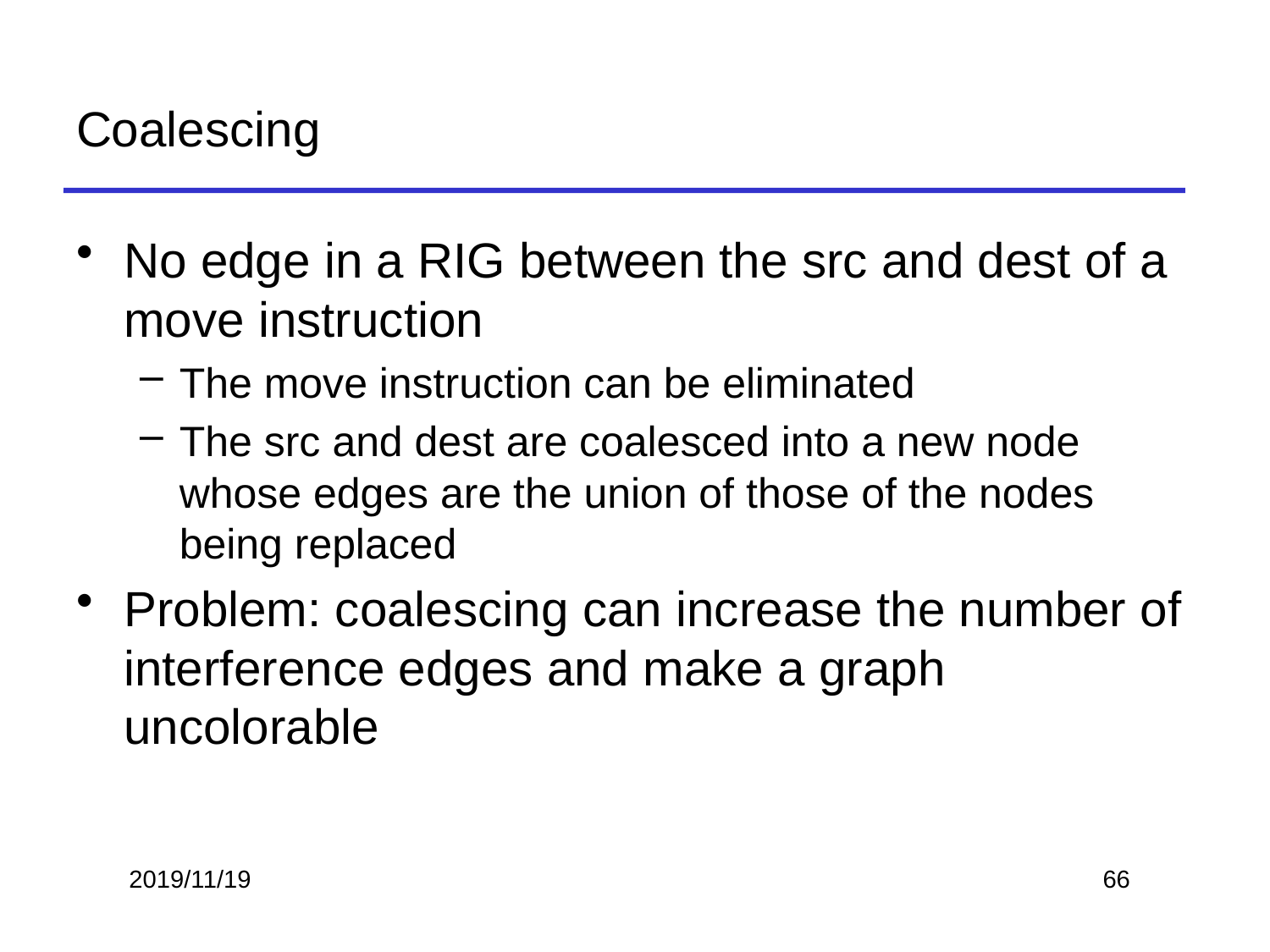

# Coalescing
No edge in a RIG between the src and dest of a move instruction
The move instruction can be eliminated
The src and dest are coalesced into a new node whose edges are the union of those of the nodes being replaced
Problem: coalescing can increase the number of interference edges and make a graph uncolorable
2019/11/19
66